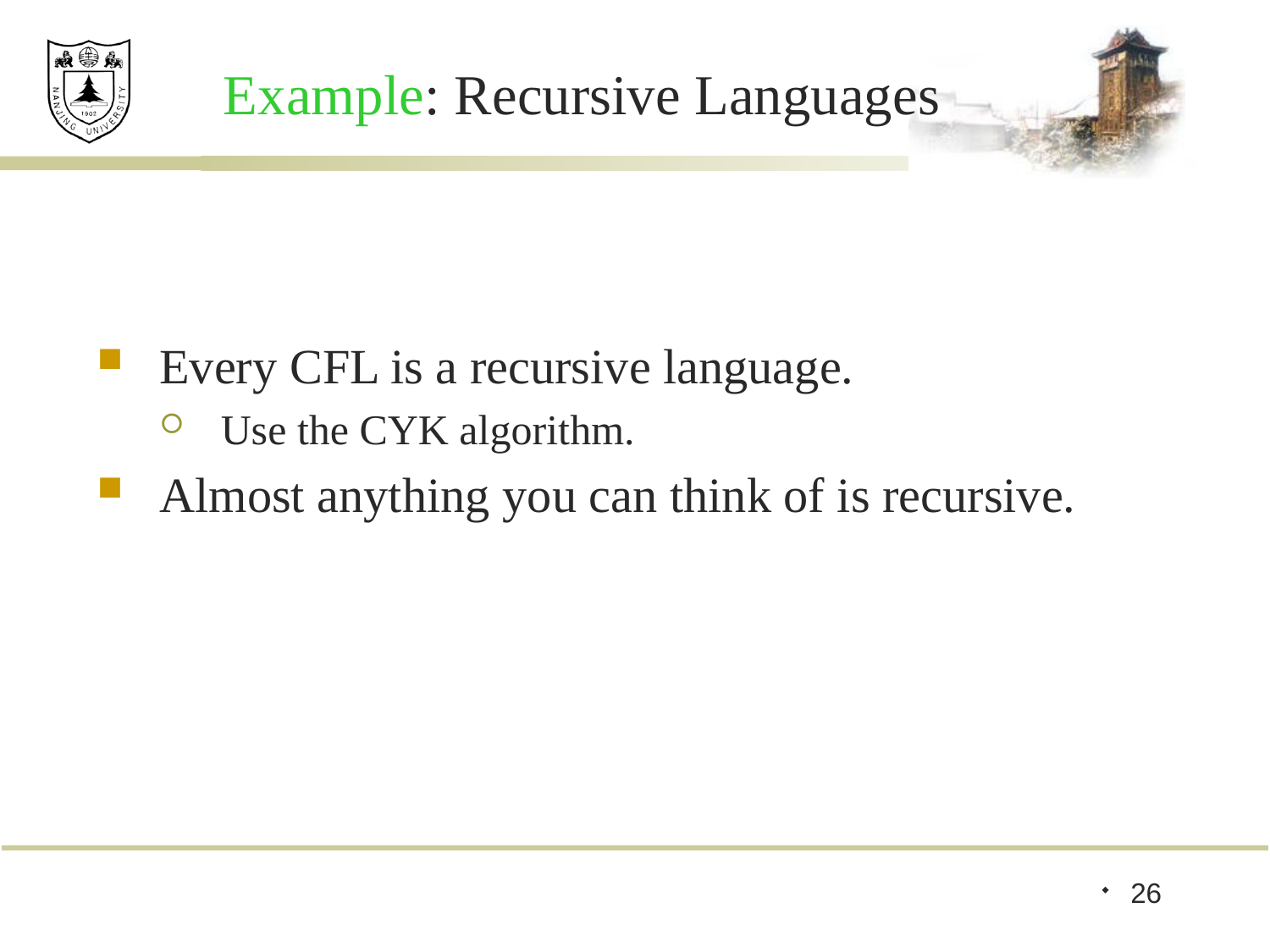

# Example: Recursive Languages
Every CFL is a recursive language.
Use the CYK algorithm.
Almost anything you can think of is recursive.
26